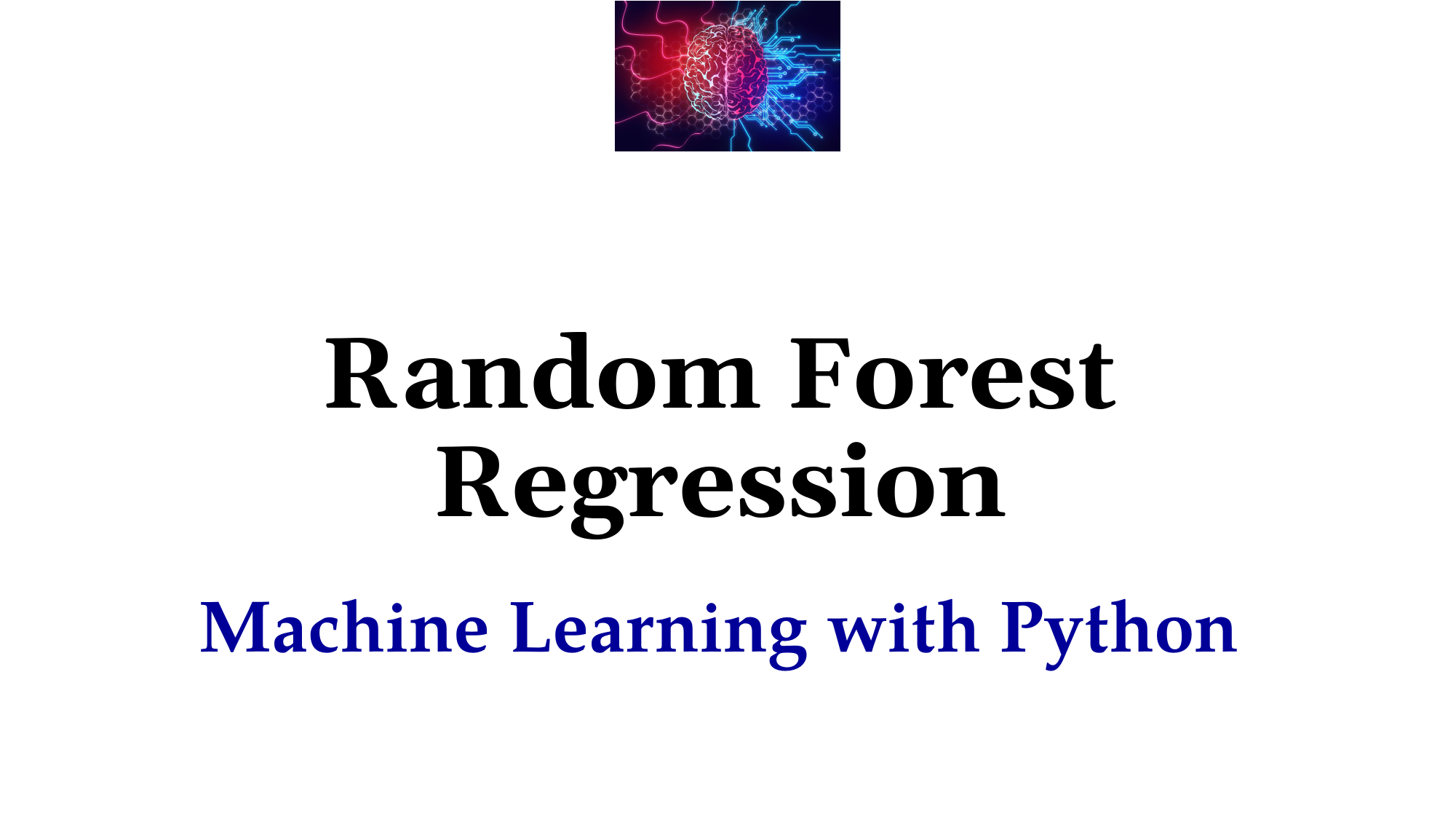

# Random Forest Regression
Machine Learning with Python